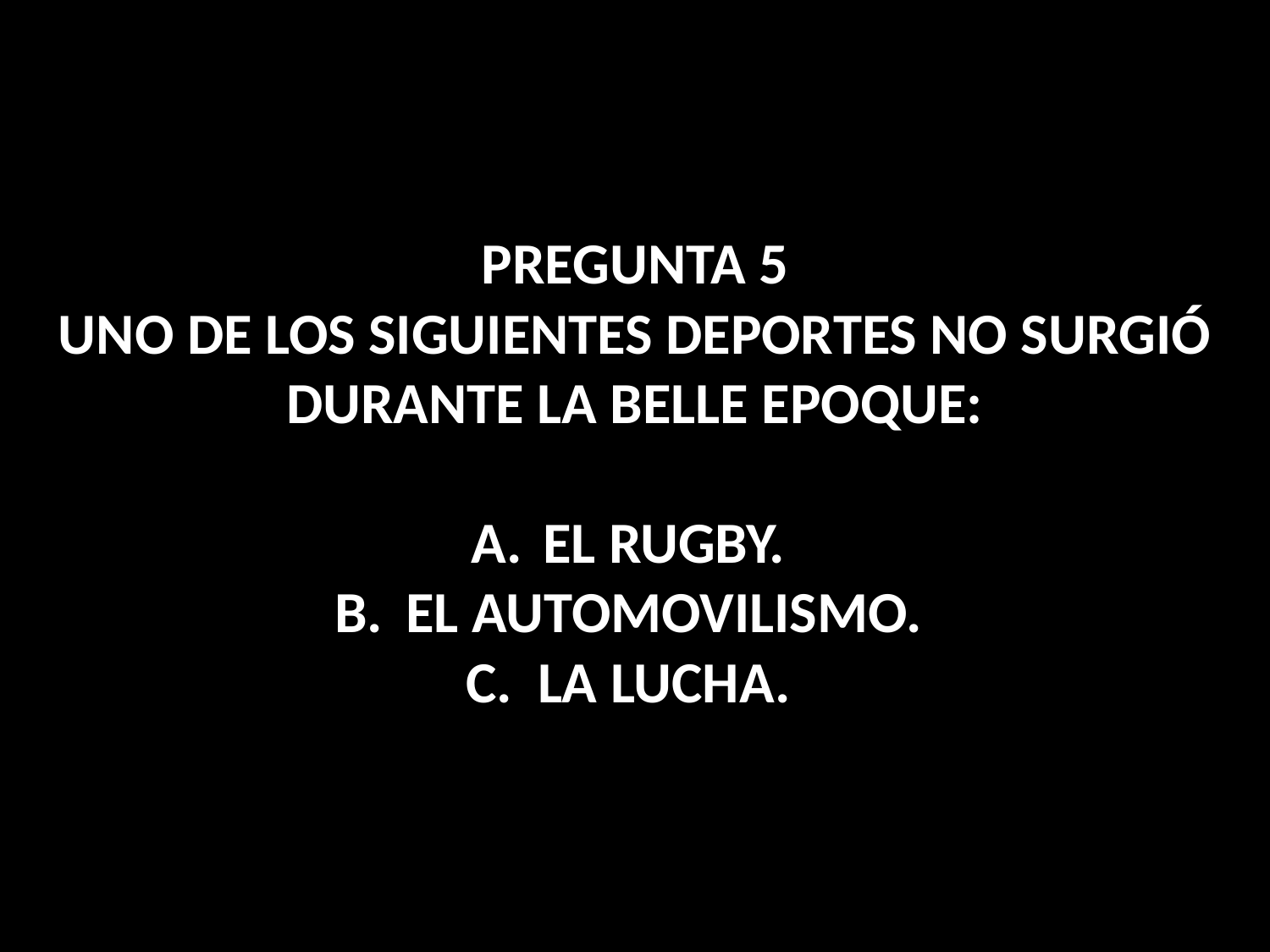

PREGUNTA 5
UNO DE LOS SIGUIENTES DEPORTES NO SURGIÓ DURANTE LA BELLE EPOQUE:

EL RUGBY.
EL AUTOMOVILISMO.
LA LUCHA.